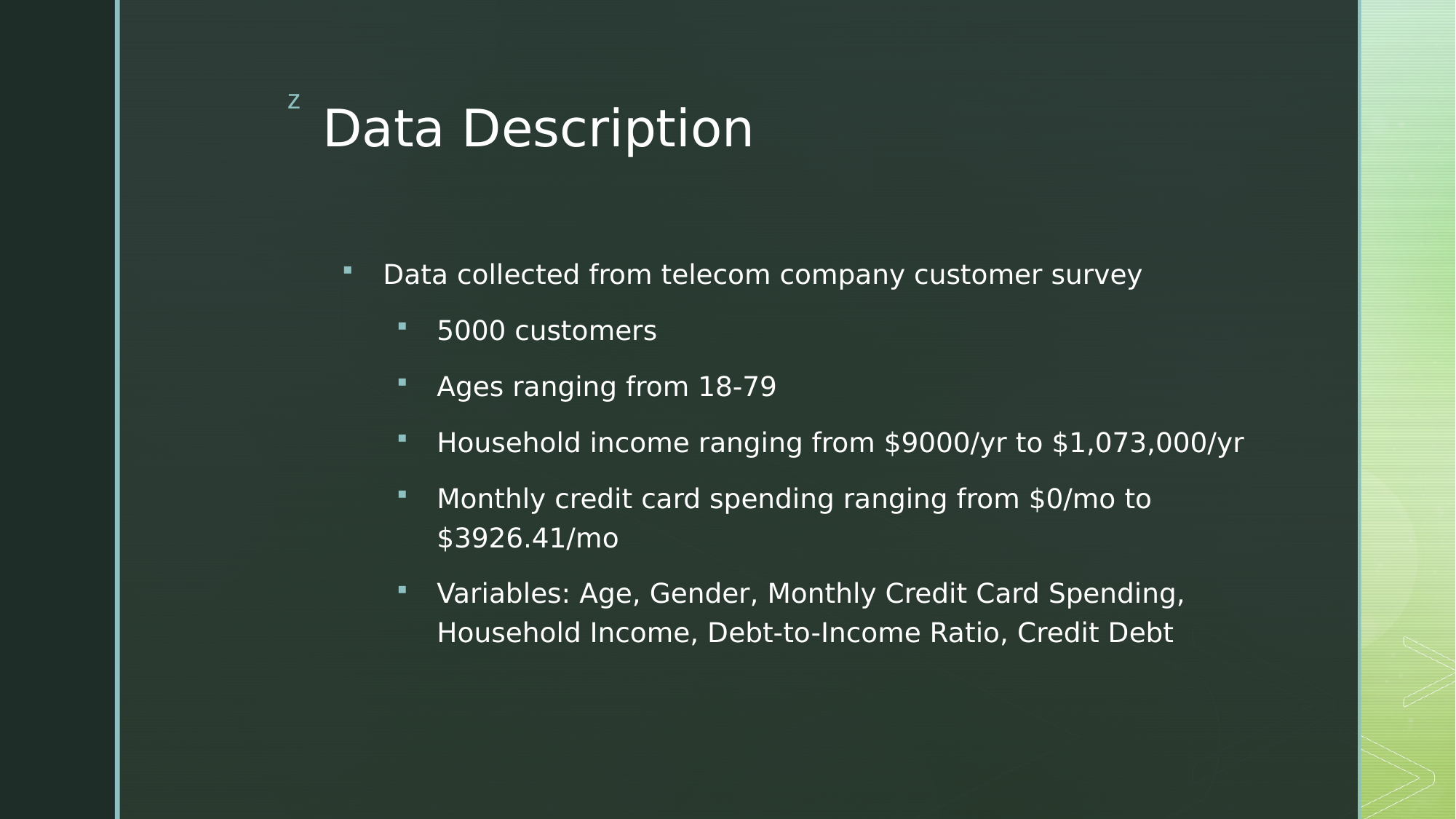

# Data Description
Data collected from telecom company customer survey
5000 customers
Ages ranging from 18-79
Household income ranging from $9000/yr to $1,073,000/yr
Monthly credit card spending ranging from $0/mo to $3926.41/mo
Variables: Age, Gender, Monthly Credit Card Spending, Household Income, Debt-to-Income Ratio, Credit Debt